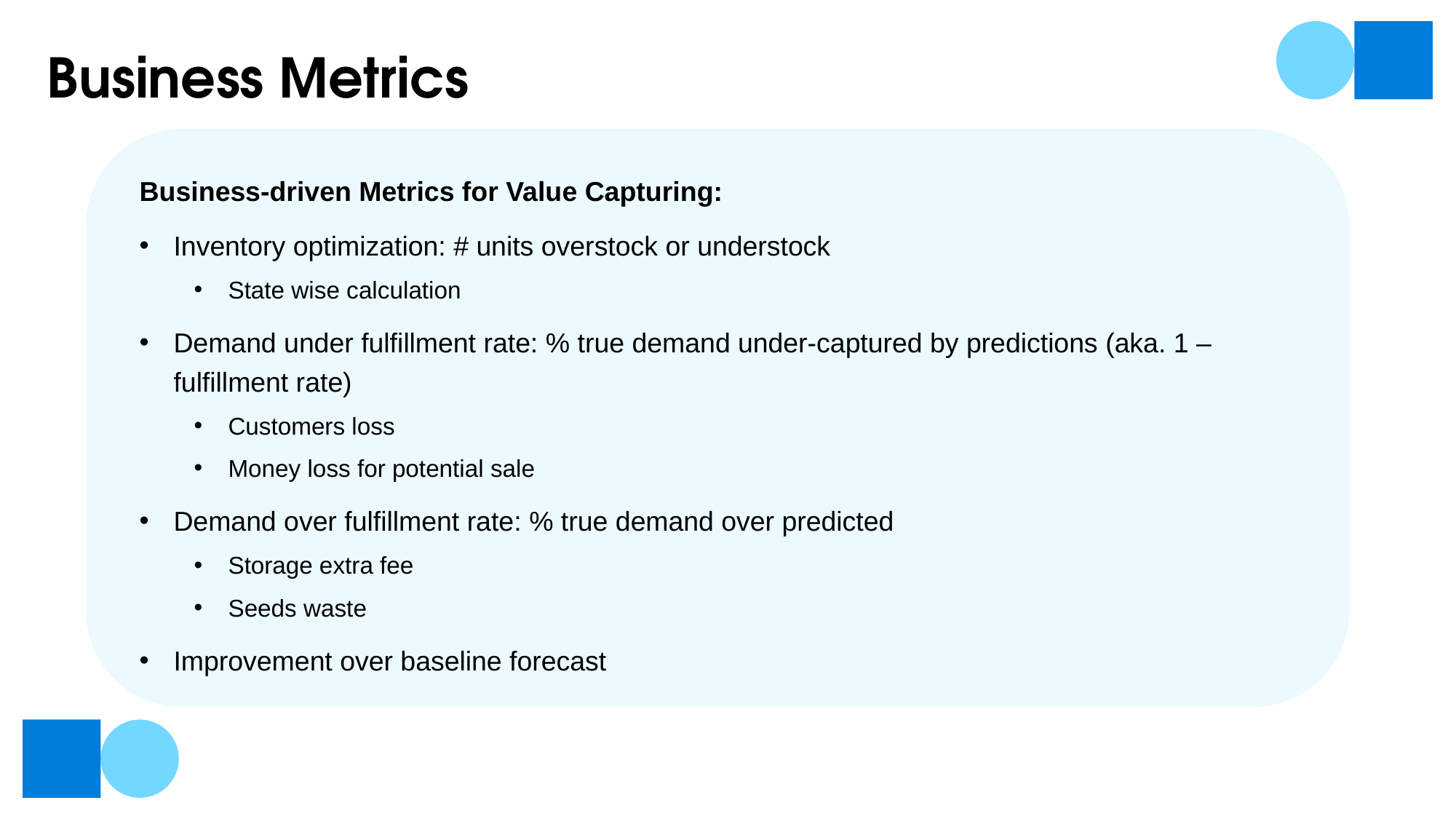

# Business Metrics

Business-driven Metrics for Value Capturing:
Inventory optimization: # units overstock or understock
State wise calculation
Demand under fulfillment rate: % true demand under-captured by predictions (aka. 1 – fulfillment rate)
Customers loss
Money loss for potential sale
Demand over fulfillment rate: % true demand over predicted
Storage extra fee
Seeds waste
Improvement over baseline forecast